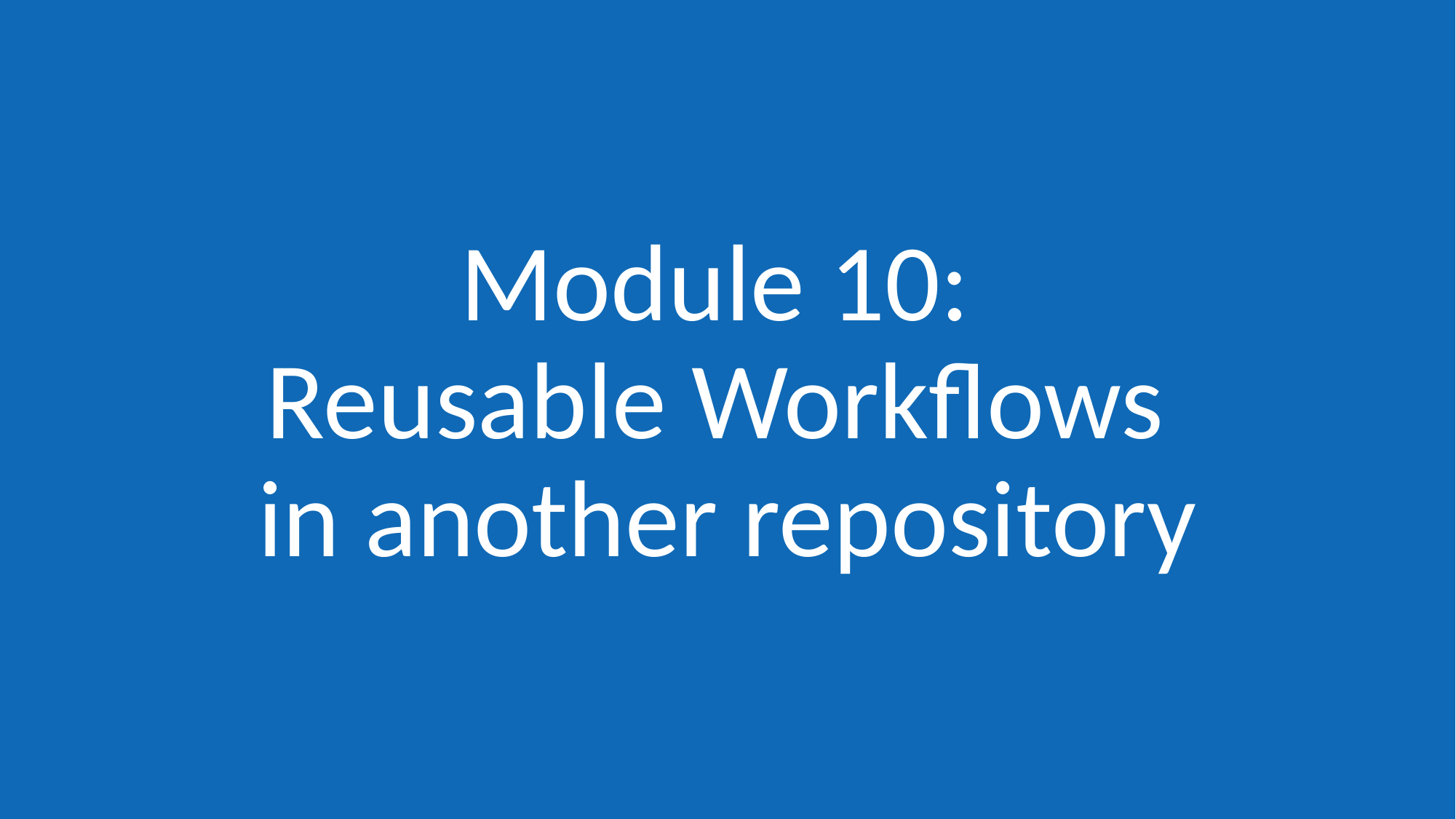

# Module 10: Reusable Workflows in another repository